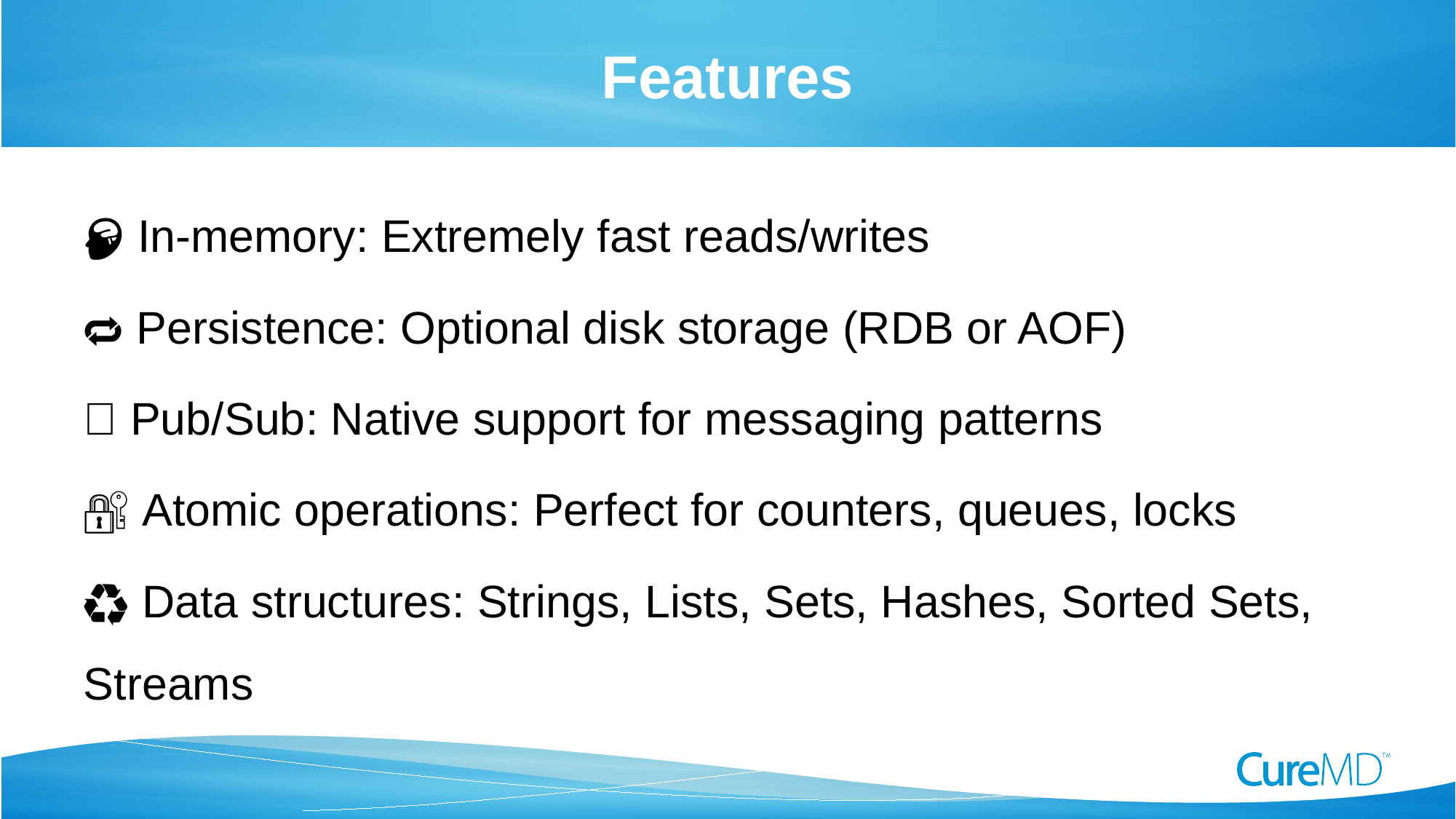

# Features
🧠 In-memory: Extremely fast reads/writes
🔁 Persistence: Optional disk storage (RDB or AOF)
🧵 Pub/Sub: Native support for messaging patterns
🔐 Atomic operations: Perfect for counters, queues, locks
♻️ Data structures: Strings, Lists, Sets, Hashes, Sorted Sets, Streams